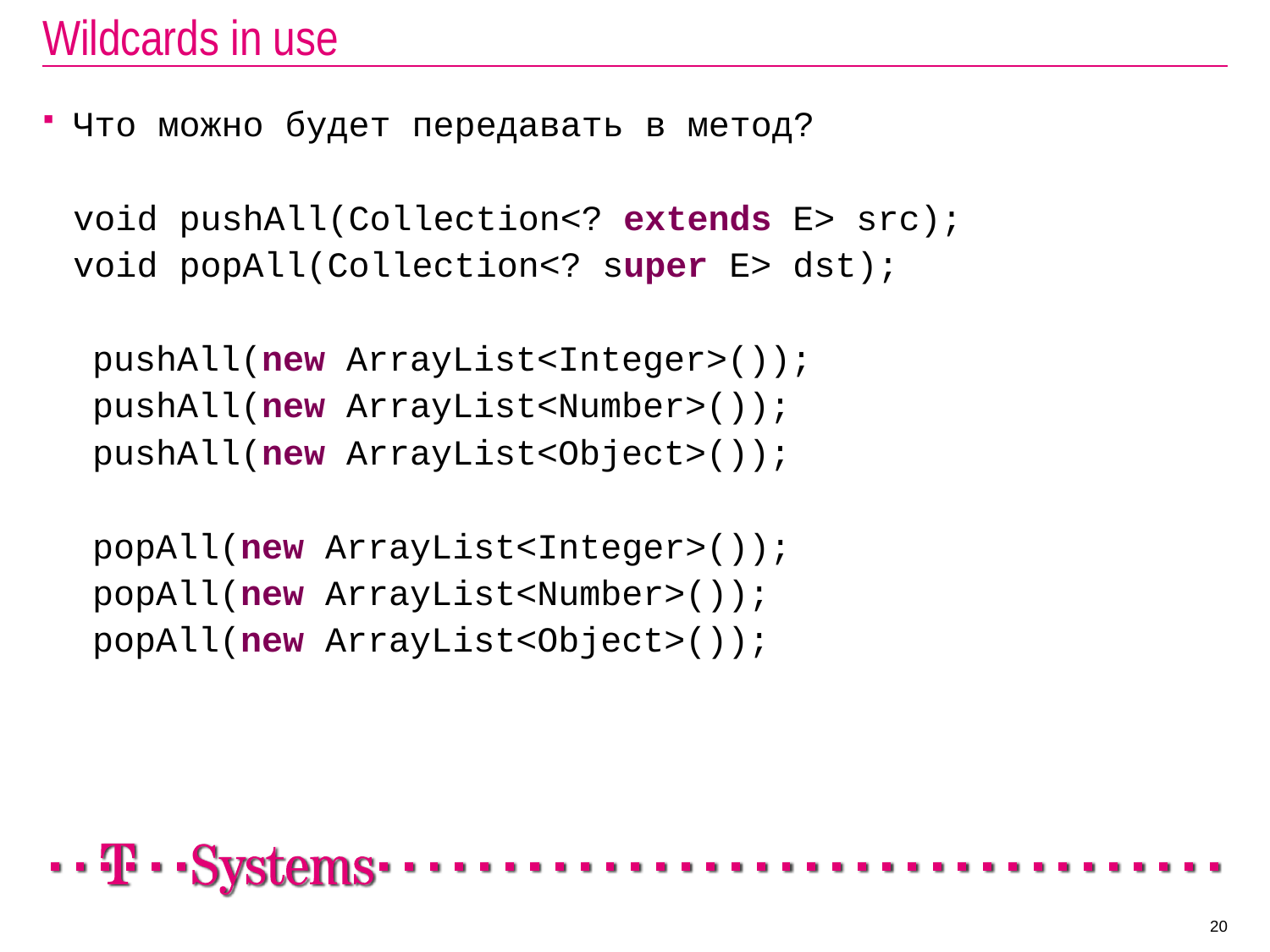

# Wildcards in use
Что можно будет передавать в метод?

	void pushAll(Collection<? extends E> src);
	void popAll(Collection<? super E> dst);

pushAll(new ArrayList<Integer>());
pushAll(new ArrayList<Number>());
pushAll(new ArrayList<Object>());

popAll(new ArrayList<Integer>());
popAll(new ArrayList<Number>());
popAll(new ArrayList<Object>());
20